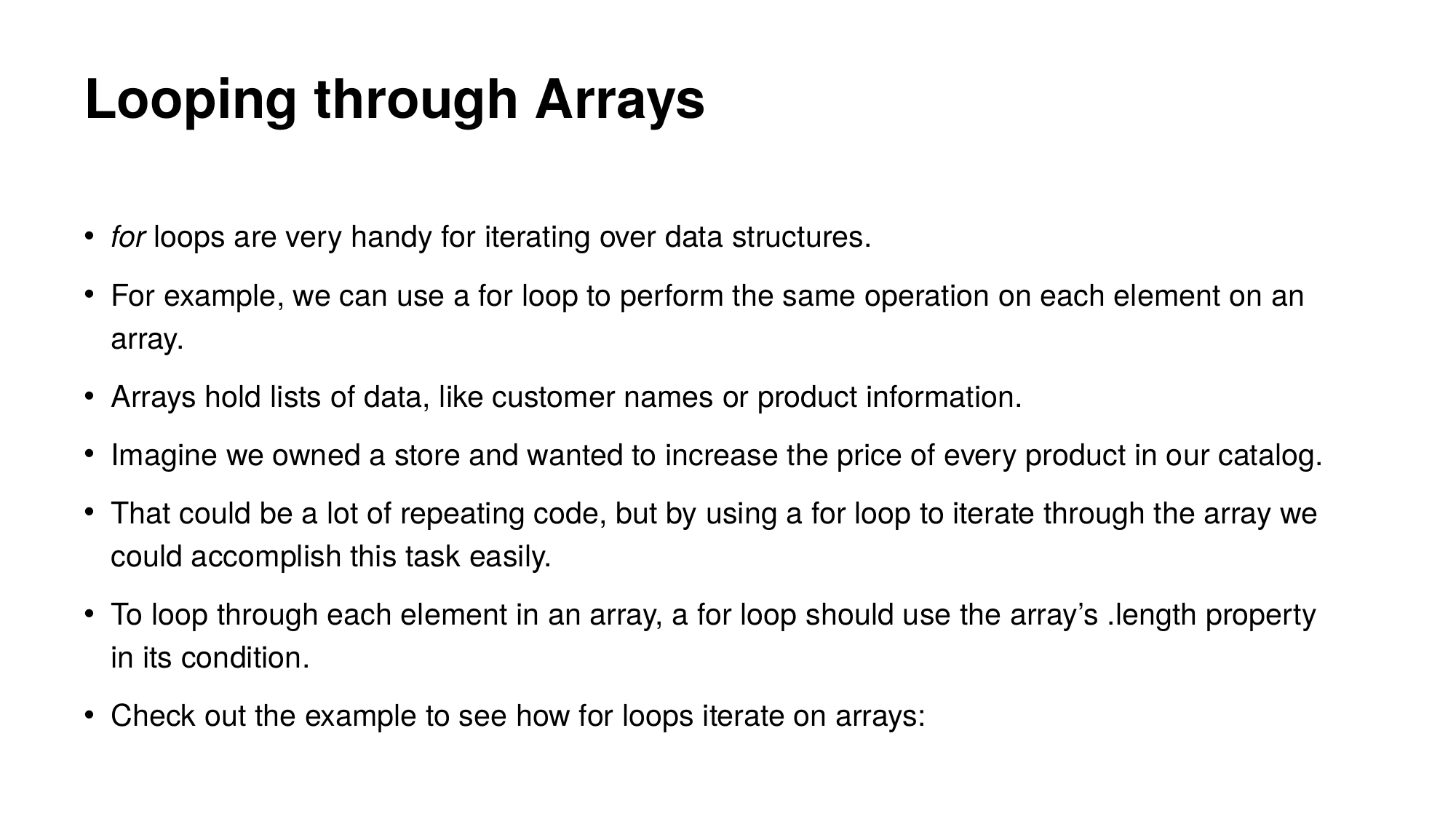

# Looping through Arrays
for loops are very handy for iterating over data structures.
For example, we can use a for loop to perform the same operation on each element on an array.
Arrays hold lists of data, like customer names or product information.
Imagine we owned a store and wanted to increase the price of every product in our catalog.
That could be a lot of repeating code, but by using a for loop to iterate through the array we could accomplish this task easily.
To loop through each element in an array, a for loop should use the array’s .length property in its condition.
Check out the example to see how for loops iterate on arrays: